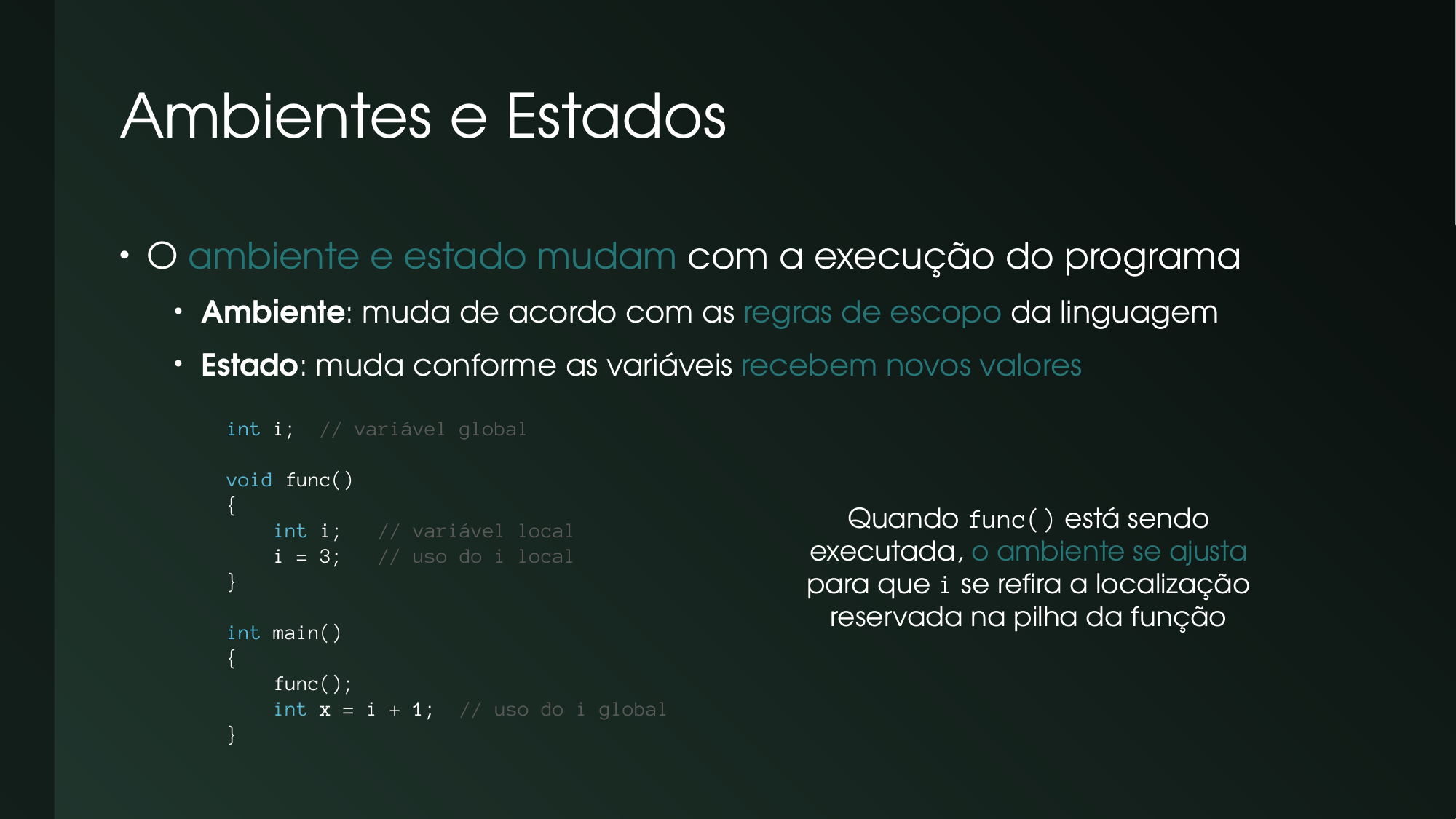

# Ambientes e Estados
O ambiente e estado mudam com a execução do programa
Ambiente: muda de acordo com as regras de escopo da linguagem
Estado: muda conforme as variáveis recebem novos valores

int i;  // variável global

void func()
{
    int i;   // variável local
    i = 3;   // uso do i local
}

int main()
{
    func();
    int x = i + 1;  // uso do i global
}
Quando func() está sendo executada, o ambiente se ajusta para que i se refira a localização reservada na pilha da função